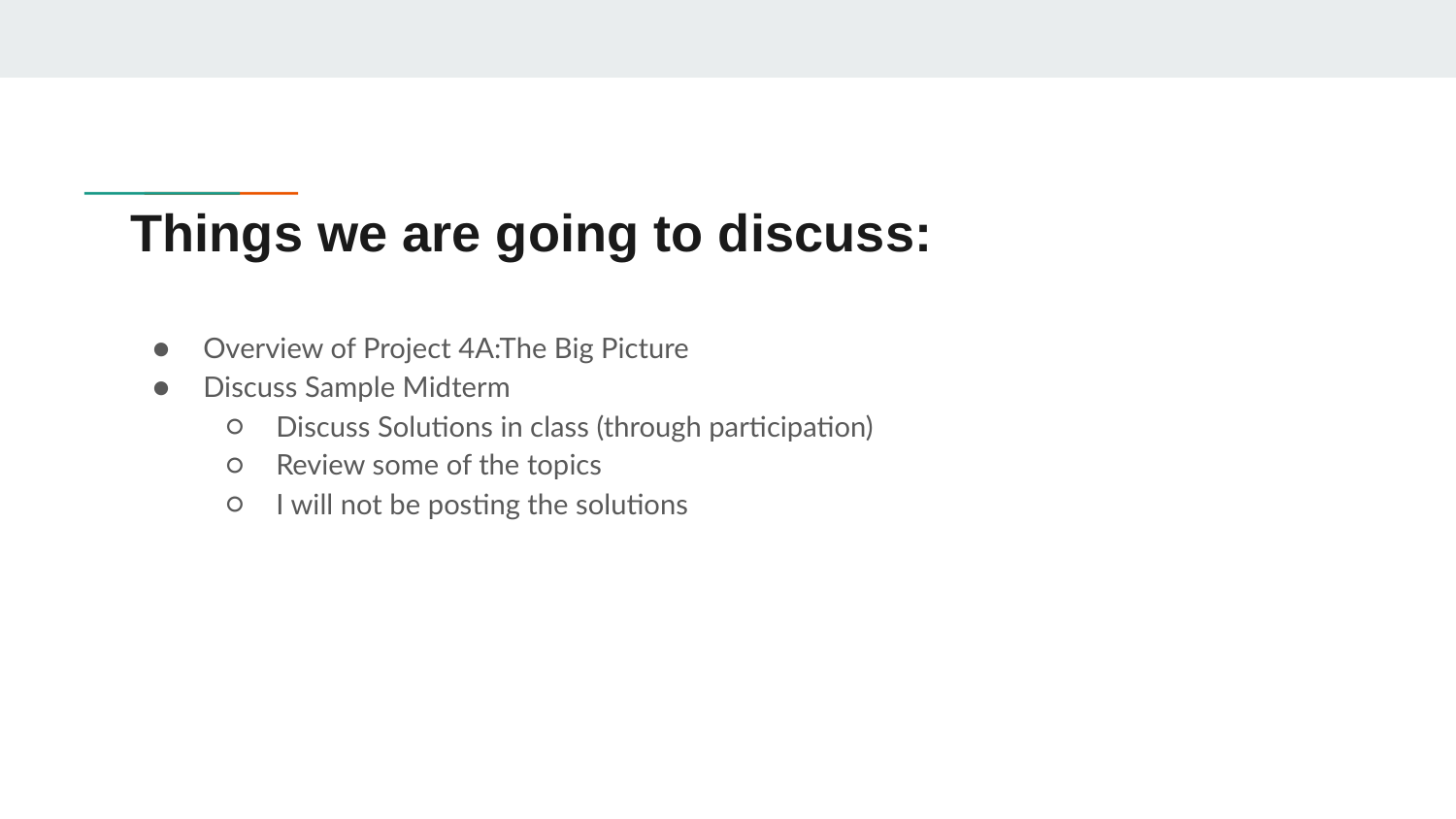

# Things we are going to discuss:
Overview of Project 4A:The Big Picture
Discuss Sample Midterm
Discuss Solutions in class (through participation)
Review some of the topics
I will not be posting the solutions